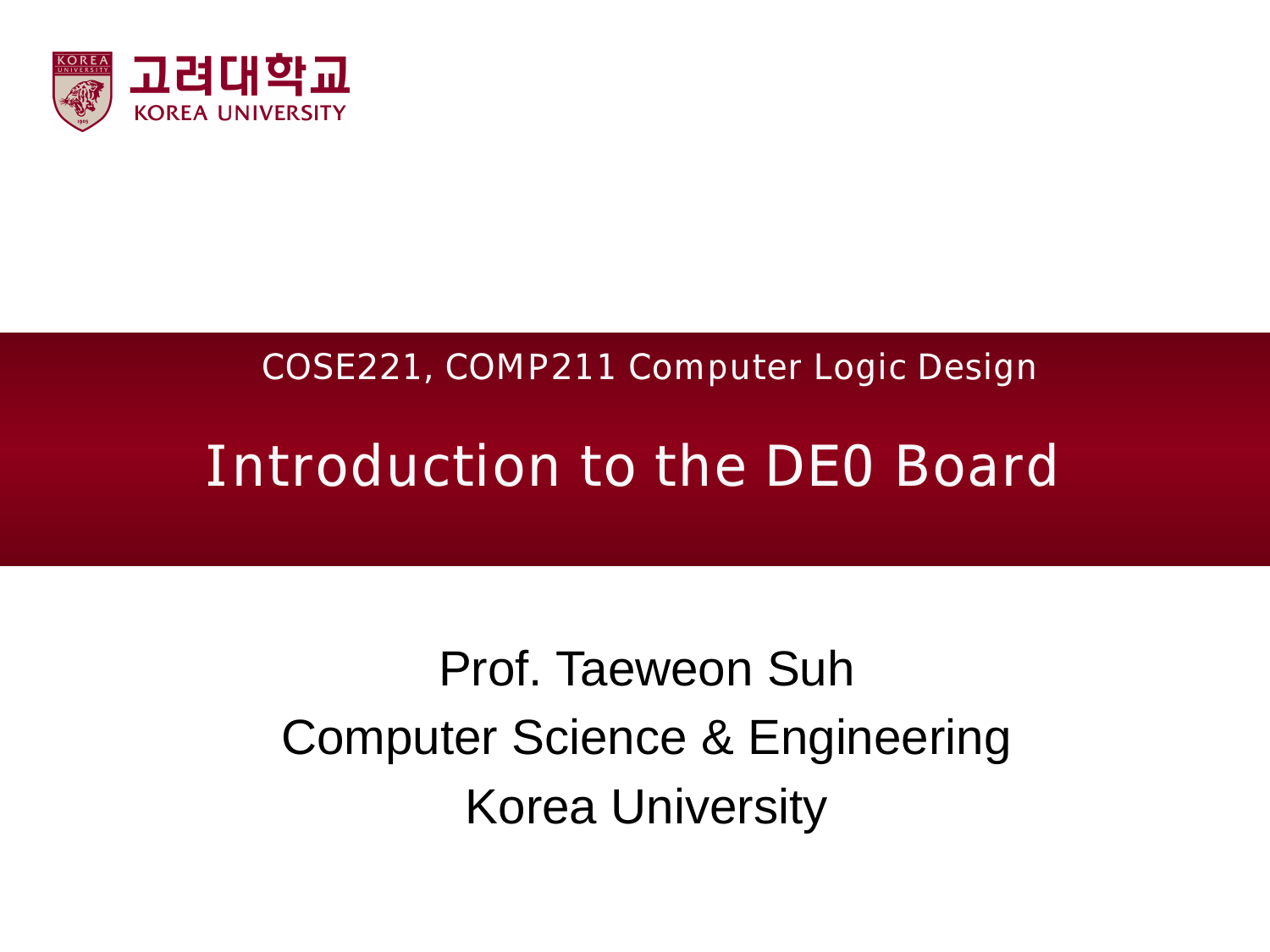

COSE221, COMP211 Computer Logic Design
Introduction to the DE0 Board
Prof. Taeweon Suh
Computer Science & Engineering
Korea University